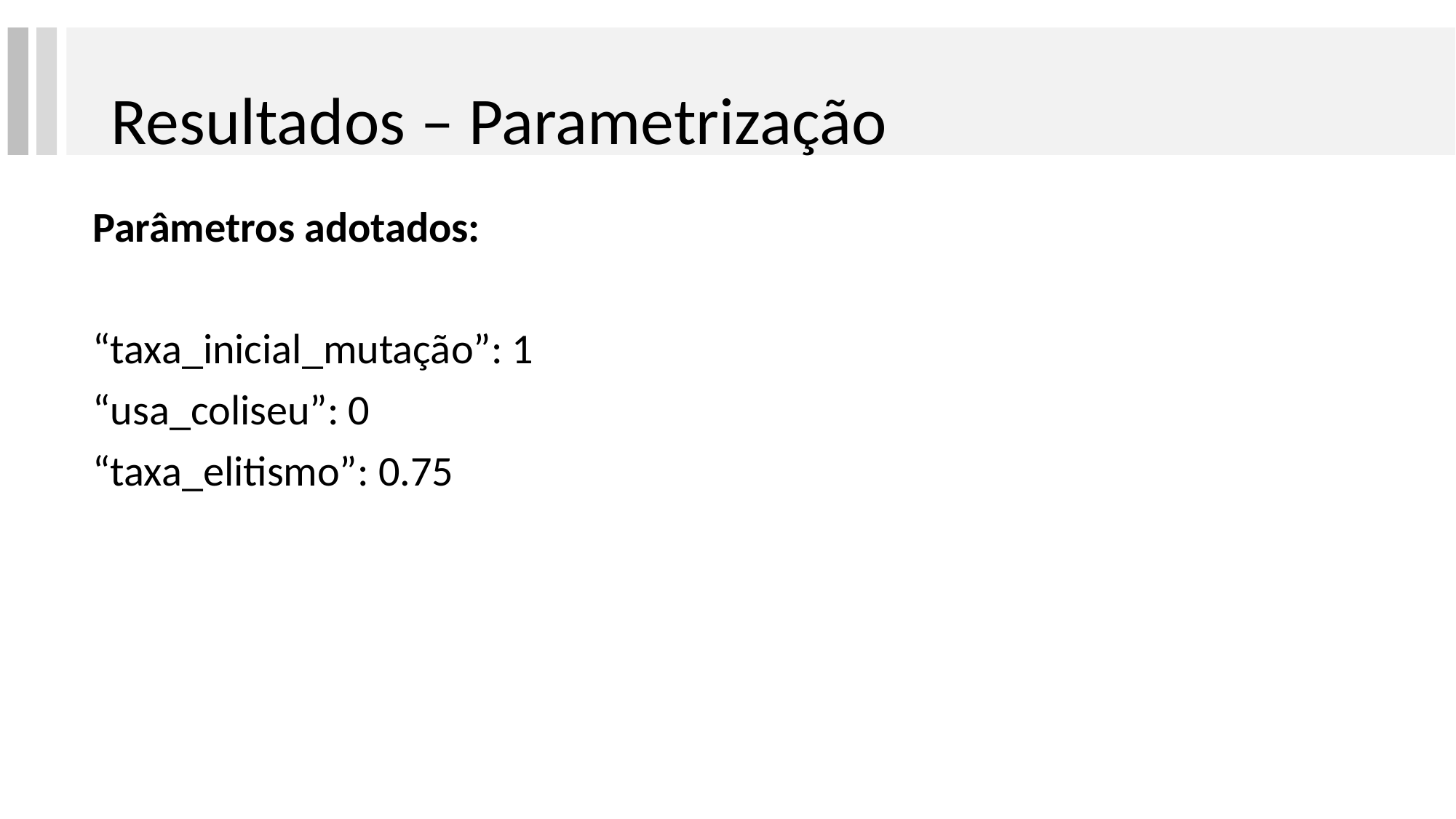

# Resultados – Parametrização
Parâmetros adotados:

“taxa_inicial_mutação”: 1
“usa_coliseu”: 0
“taxa_elitismo”: 0.75